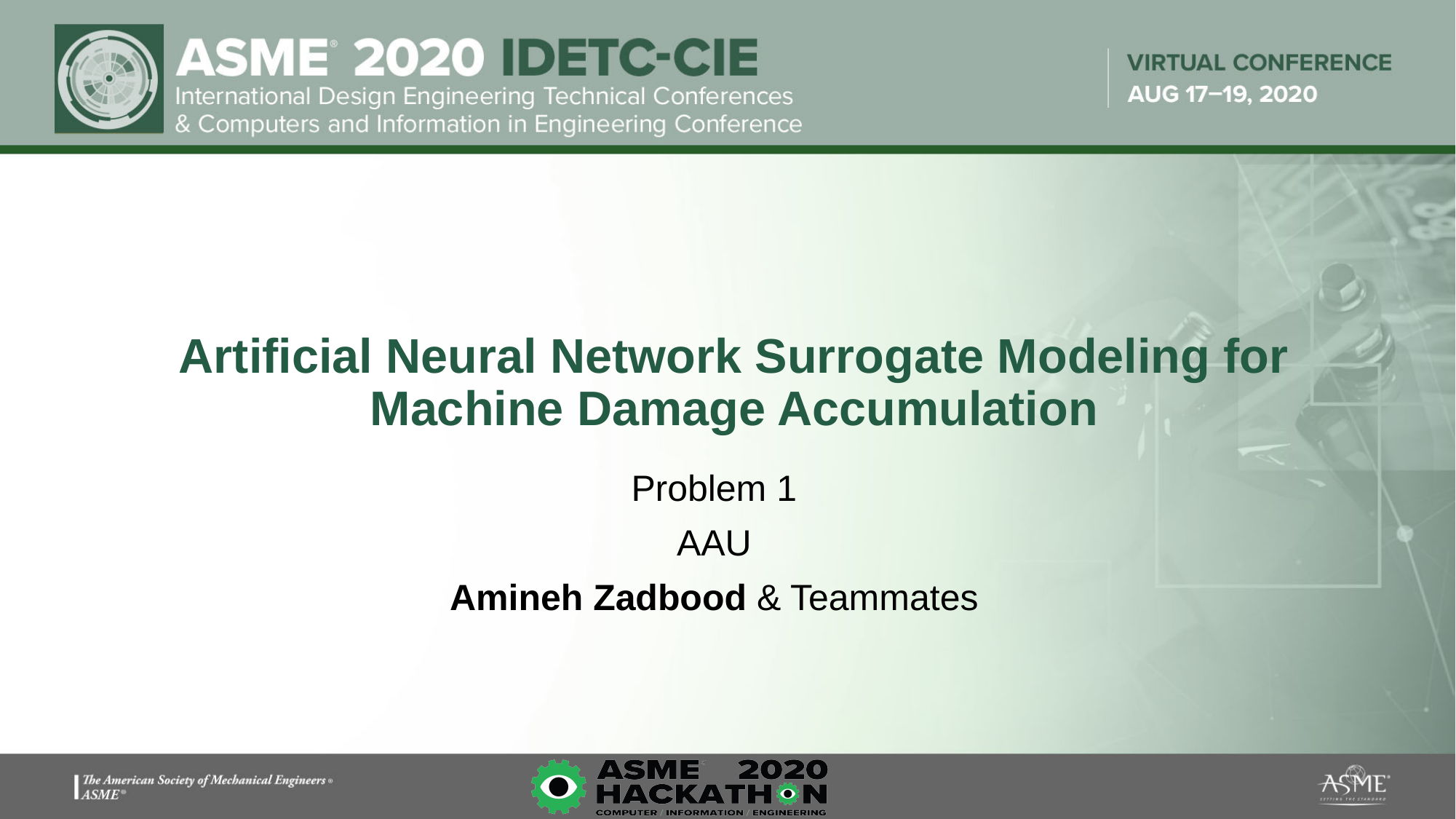

# Artificial Neural Network Surrogate Modeling for Machine Damage Accumulation
Problem 1
AAU
Amineh Zadbood & Teammates